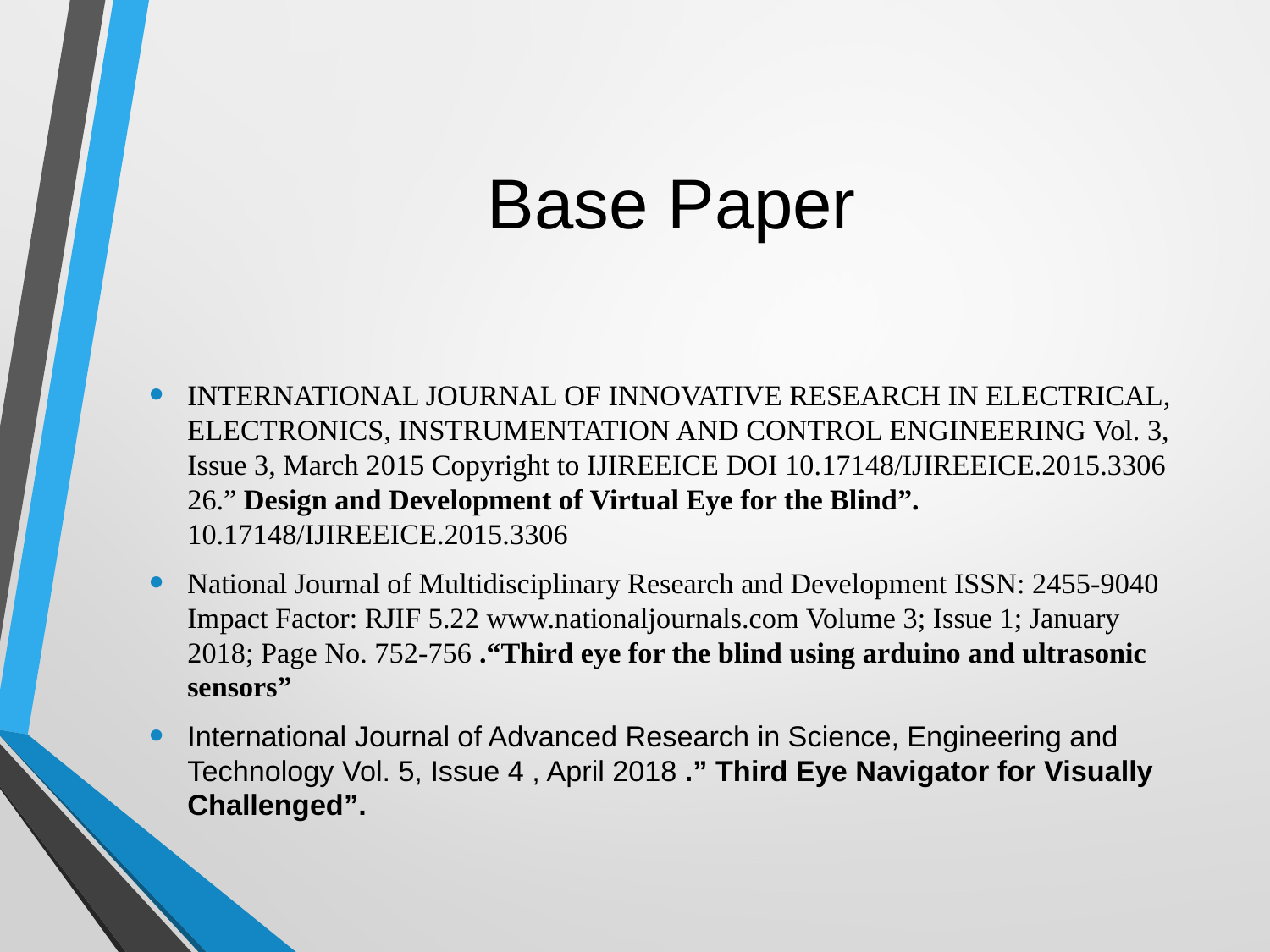

# Base Paper
INTERNATIONAL JOURNAL OF INNOVATIVE RESEARCH IN ELECTRICAL, ELECTRONICS, INSTRUMENTATION AND CONTROL ENGINEERING Vol. 3, Issue 3, March 2015 Copyright to IJIREEICE DOI 10.17148/IJIREEICE.2015.3306 26.” Design and Development of Virtual Eye for the Blind”. 10.17148/IJIREEICE.2015.3306
National Journal of Multidisciplinary Research and Development ISSN: 2455-9040 Impact Factor: RJIF 5.22 www.nationaljournals.com Volume 3; Issue 1; January 2018; Page No. 752-756 .“Third eye for the blind using arduino and ultrasonic sensors”
International Journal of Advanced Research in Science, Engineering and Technology Vol. 5, Issue 4 , April 2018 .” Third Eye Navigator for Visually Challenged”.